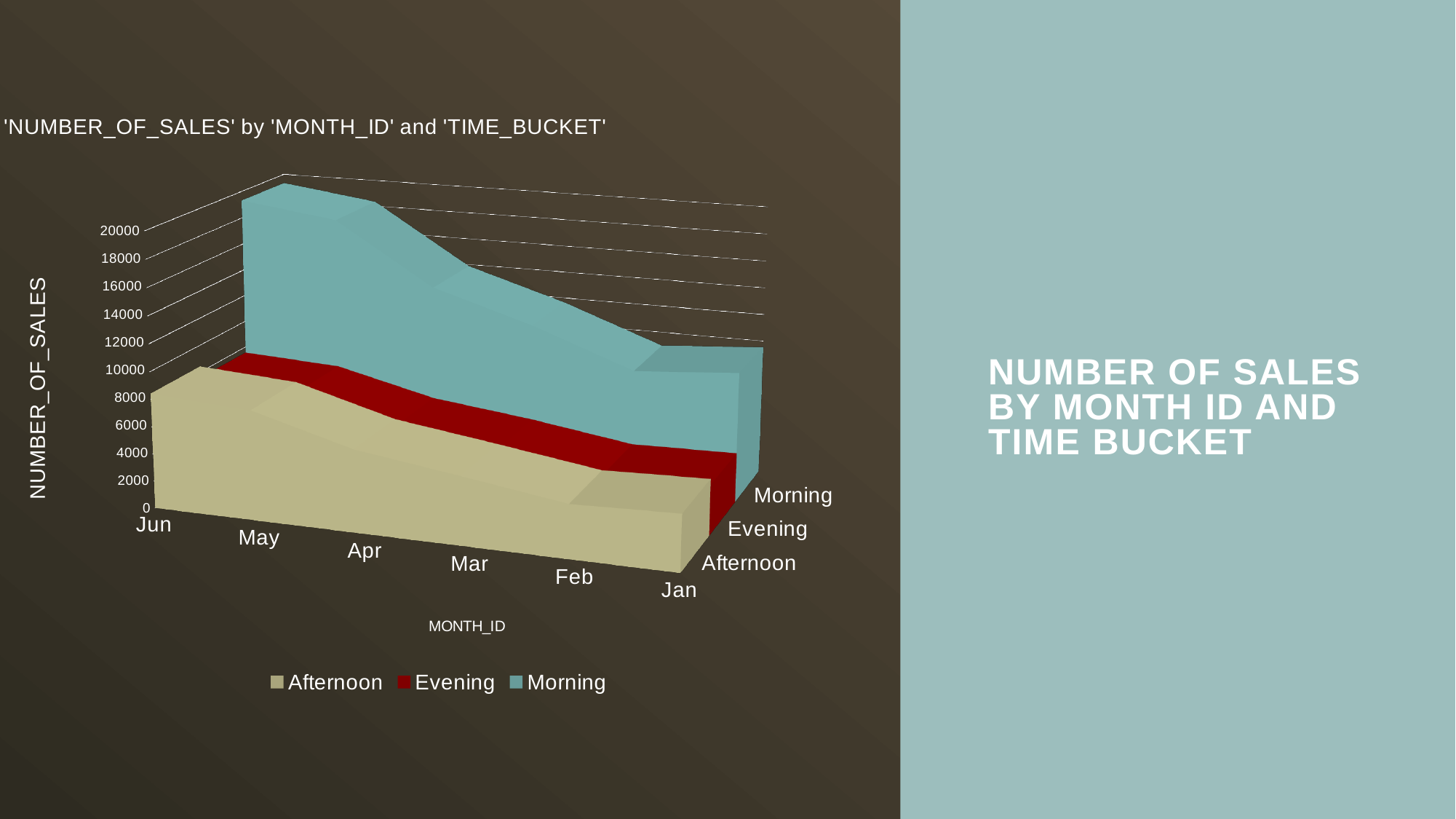

[unsupported chart]

# Number of sales by Month ID and Time Bucket

[unsupported chart]